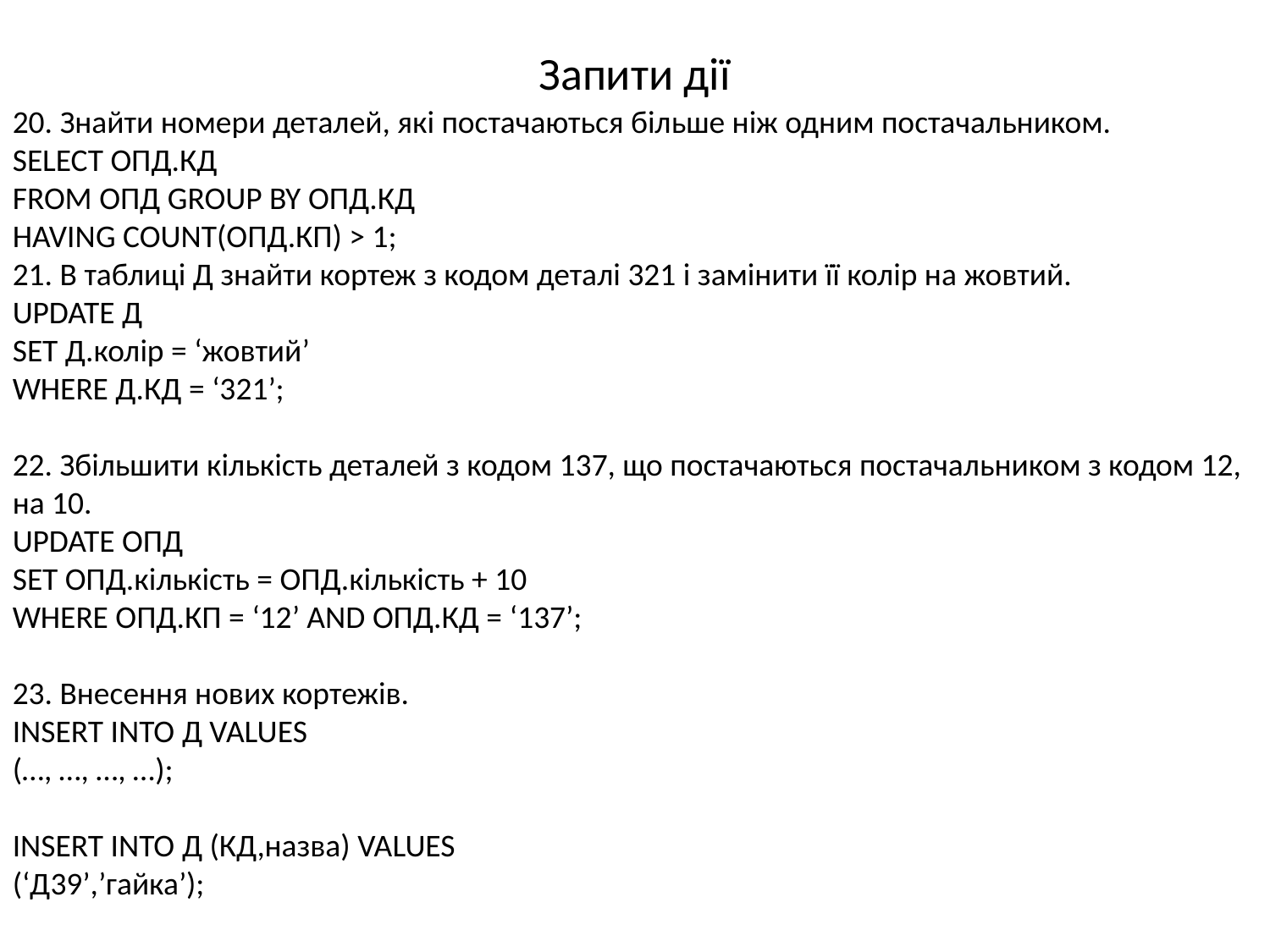

# Запити дії
20. Знайти номери деталей, які постачаються більше ніж одним постачальником.
SELECT ОПД.КД
FROM ОПД GROUP BY ОПД.КД
HAVING COUNT(ОПД.КП) > 1;
21. В таблиці Д знайти кортеж з кодом деталі 321 і замінити її колір на жовтий.
UPDATE Д
SET Д.колір = ‘жовтий’
WHERE Д.КД = ‘321’;

22. Збільшити кількість деталей з кодом 137, що постачаються постачальником з кодом 12, на 10.
UPDATE ОПД
SET ОПД.кількість = ОПД.кількість + 10
WHERE ОПД.КП = ‘12’ AND ОПД.КД = ‘137’;

23. Внесення нових кортежів.
INSERT INTO Д VALUES
(…, …, …, …);

INSERT INTO Д (КД,назва) VALUES
(‘Д39’,’гайка’);